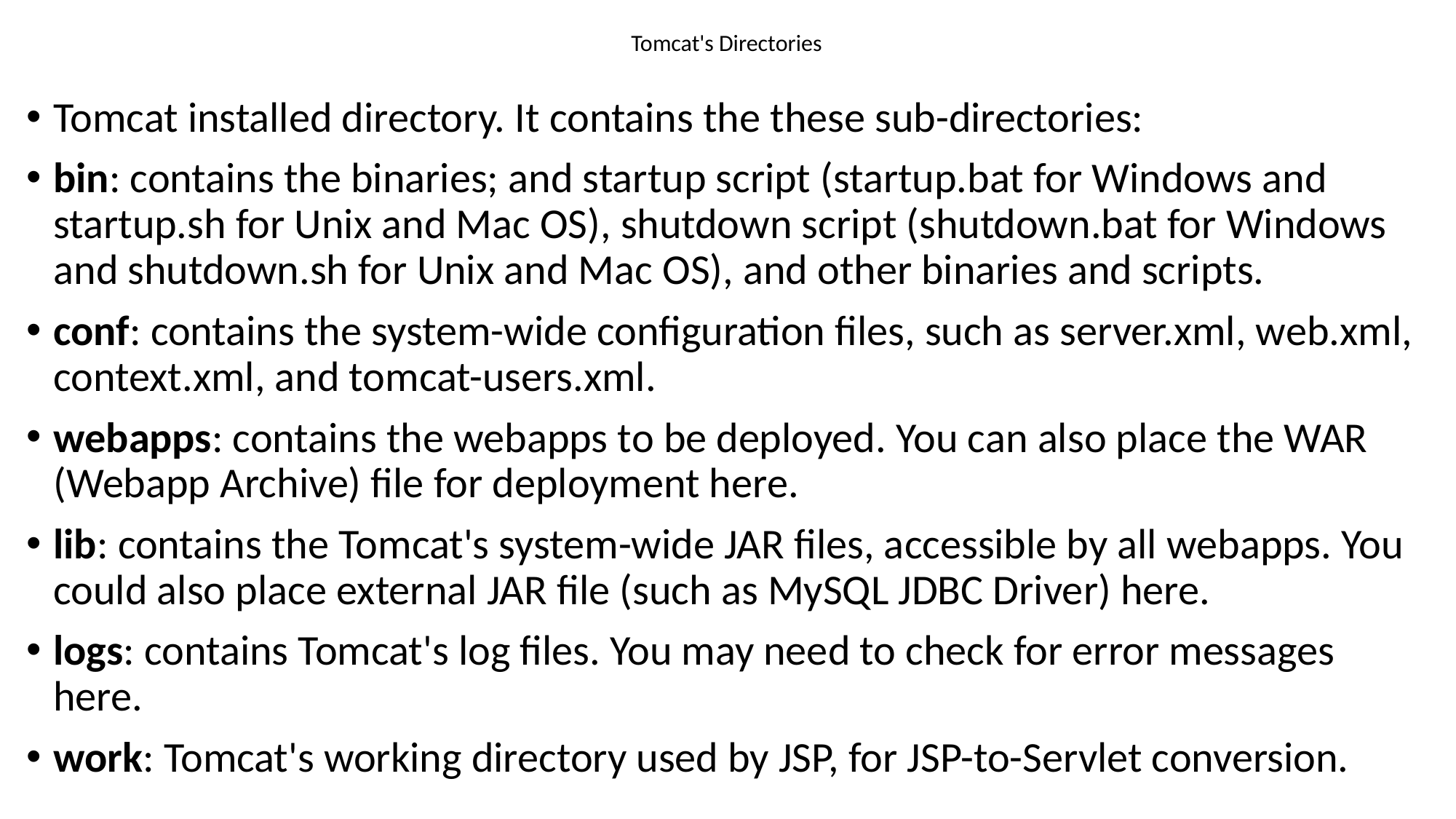

# Tomcat's Directories
Tomcat installed directory. It contains the these sub-directories:
bin: contains the binaries; and startup script (startup.bat for Windows and startup.sh for Unix and Mac OS), shutdown script (shutdown.bat for Windows and shutdown.sh for Unix and Mac OS), and other binaries and scripts.
conf: contains the system-wide configuration files, such as server.xml, web.xml, context.xml, and tomcat-users.xml.
webapps: contains the webapps to be deployed. You can also place the WAR (Webapp Archive) file for deployment here.
lib: contains the Tomcat's system-wide JAR files, accessible by all webapps. You could also place external JAR file (such as MySQL JDBC Driver) here.
logs: contains Tomcat's log files. You may need to check for error messages here.
work: Tomcat's working directory used by JSP, for JSP-to-Servlet conversion.